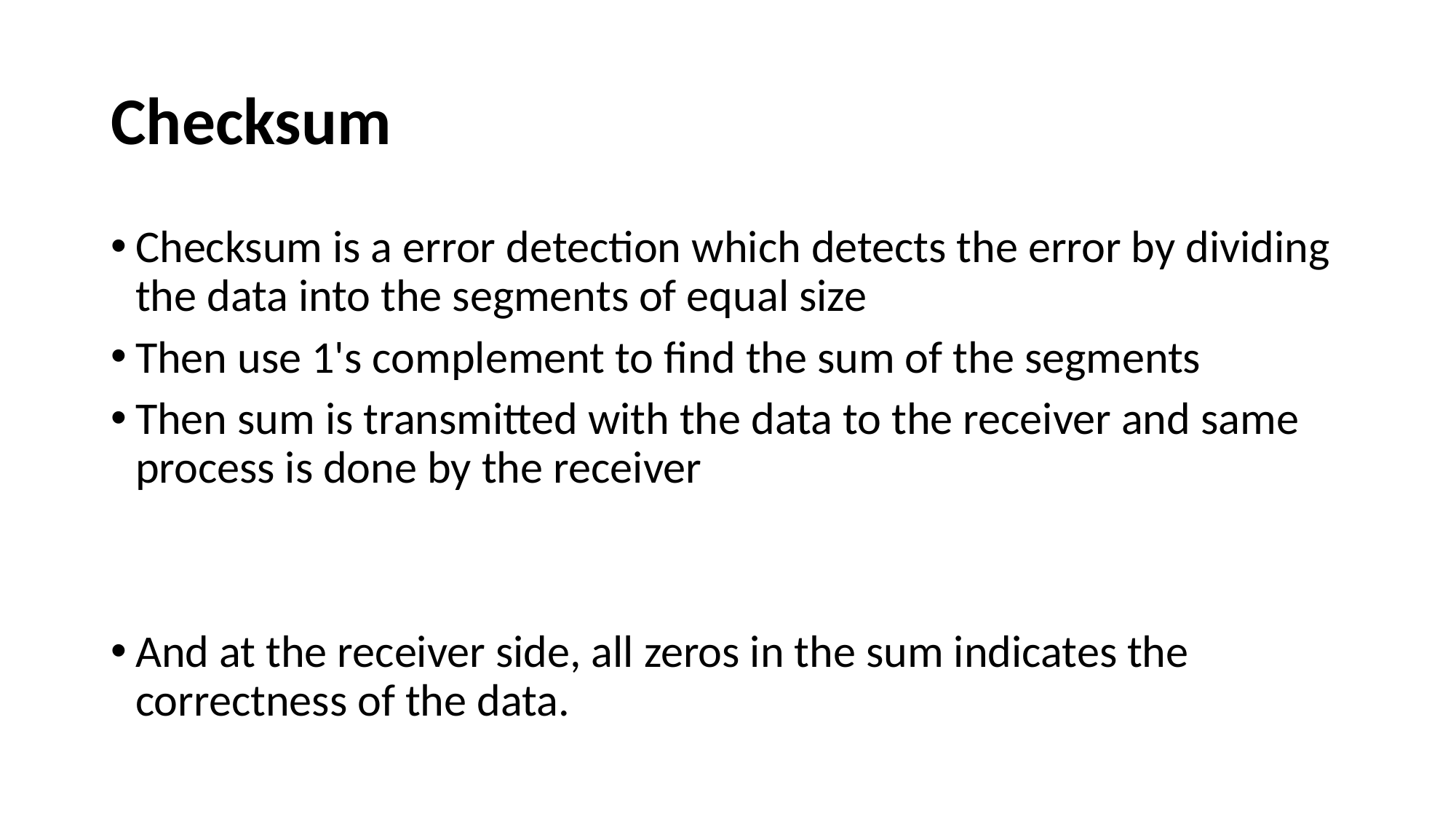

# Checksum
Checksum is a error detection which detects the error by dividing the data into the segments of equal size
Then use 1's complement to find the sum of the segments
Then sum is transmitted with the data to the receiver and same process is done by the receiver

And at the receiver side, all zeros in the sum indicates the correctness of the data.